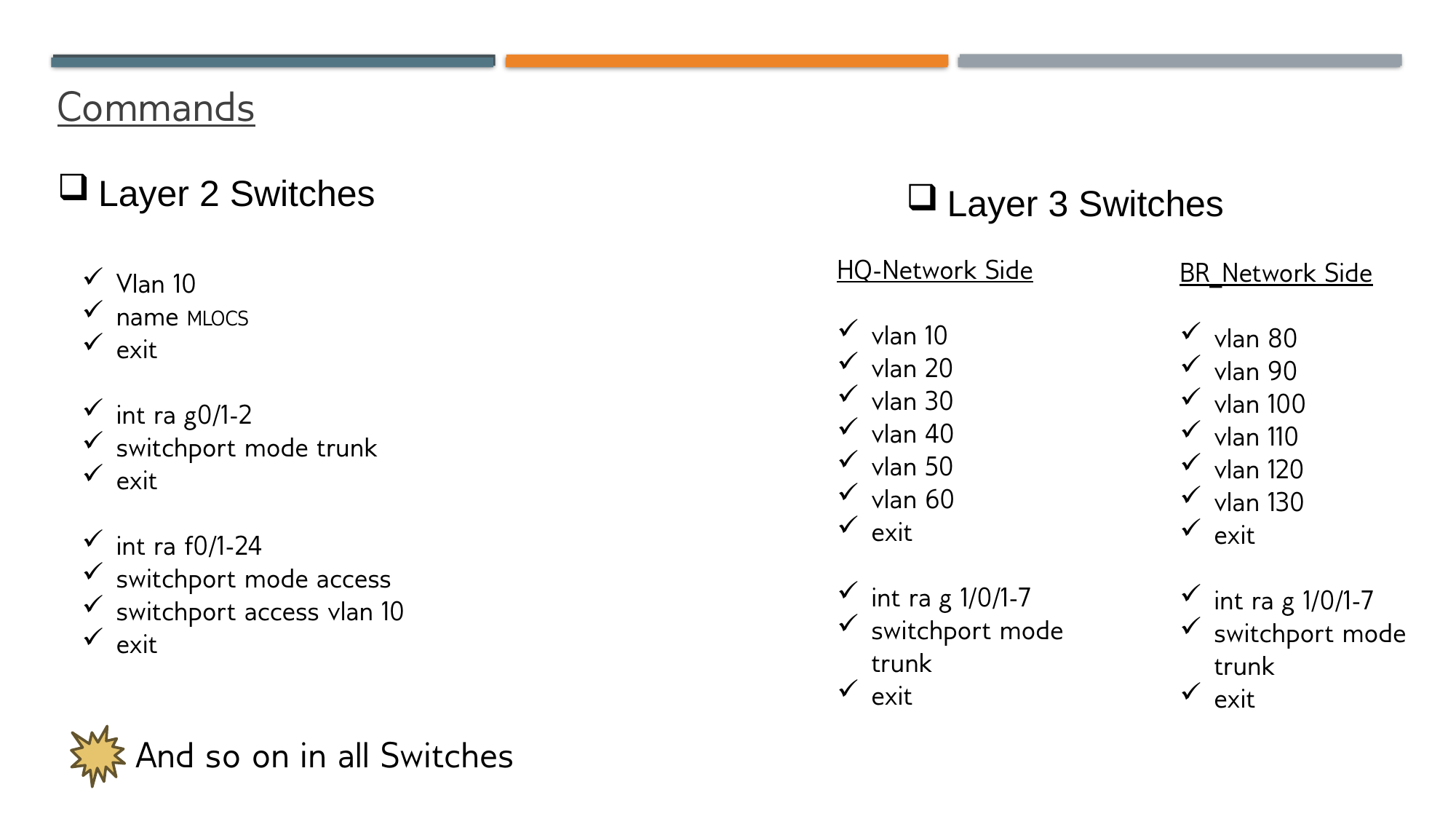

Commands
Layer 2 Switches
Layer 3 Switches
HQ-Network Side

vlan 10
vlan 20
vlan 30
vlan 40
vlan 50
vlan 60
exit

int ra g 1/0/1-7
switchport mode trunk
exit

BR_Network Side

vlan 80
vlan 90
vlan 100
vlan 110
vlan 120
vlan 130
exit

int ra g 1/0/1-7
switchport mode trunk
exit

Vlan 10
name MLOCS
exit

int ra g0/1-2
switchport mode trunk
exit

int ra f0/1-24
switchport mode access
switchport access vlan 10
exit

And so on in all Switches